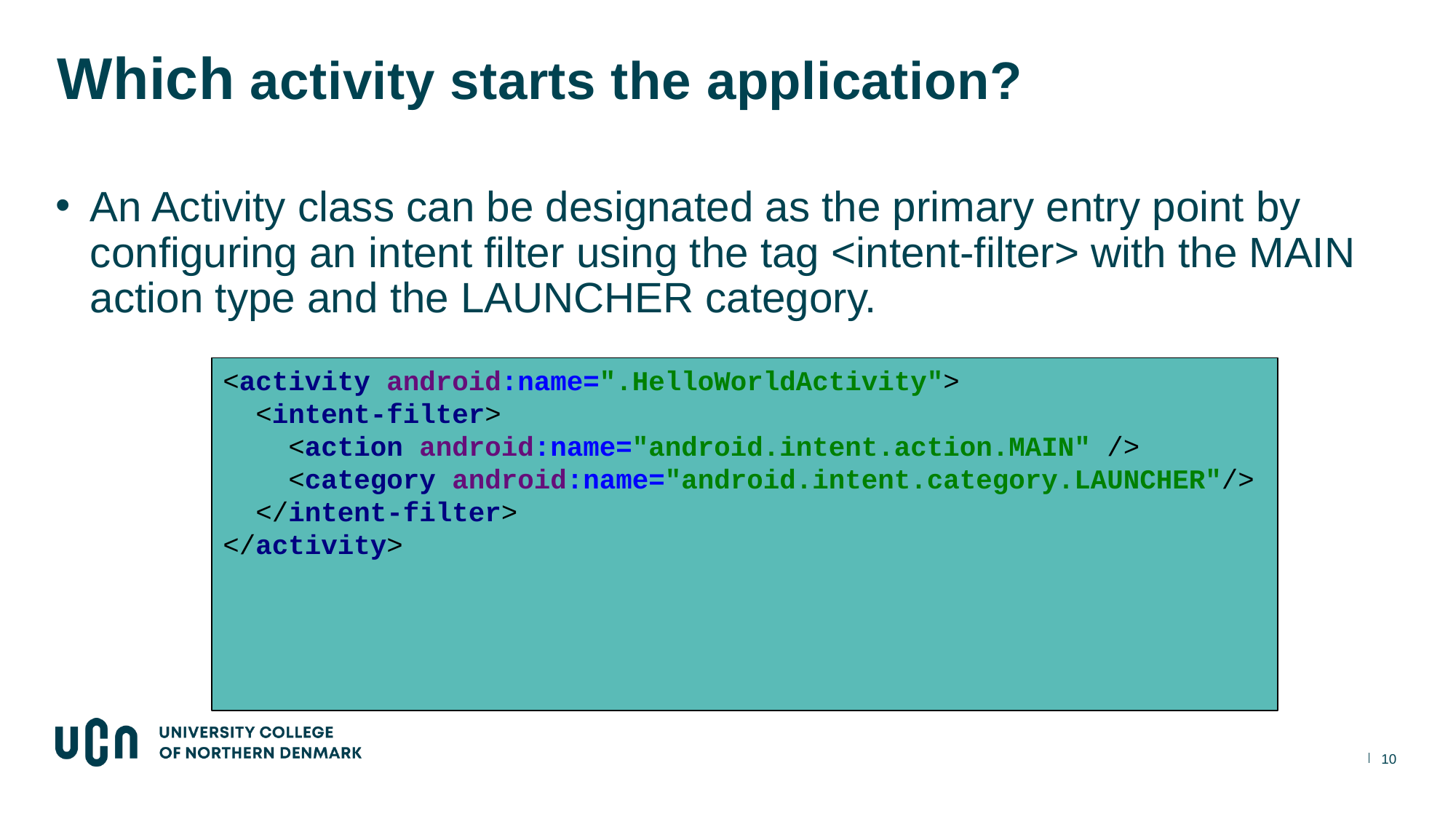

# Which activity starts the application?
An Activity class can be designated as the primary entry point by configuring an intent filter using the tag <intent-filter> with the MAIN action type and the LAUNCHER category.
<activity android:name=".HelloWorldActivity">
  <intent-filter>
    <action android:name="android.intent.action.MAIN" />
    <category android:name="android.intent.category.LAUNCHER"/>
  </intent-filter>
</activity>
10